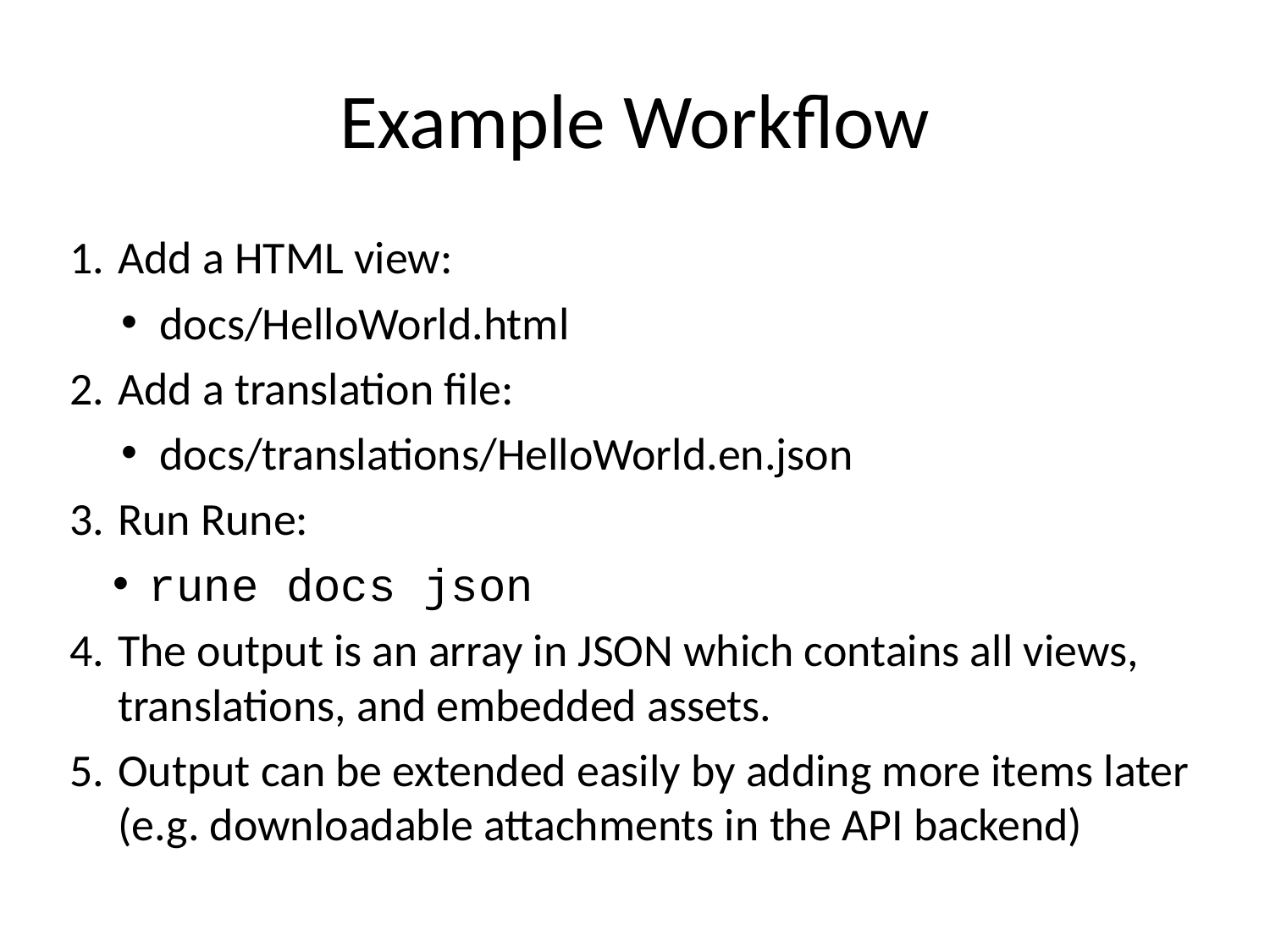

# Example Workflow
Add a HTML view:
docs/HelloWorld.html
Add a translation file:
docs/translations/HelloWorld.en.json
Run Rune:
rune docs json
The output is an array in JSON which contains all views, translations, and embedded assets.
Output can be extended easily by adding more items later (e.g. downloadable attachments in the API backend)